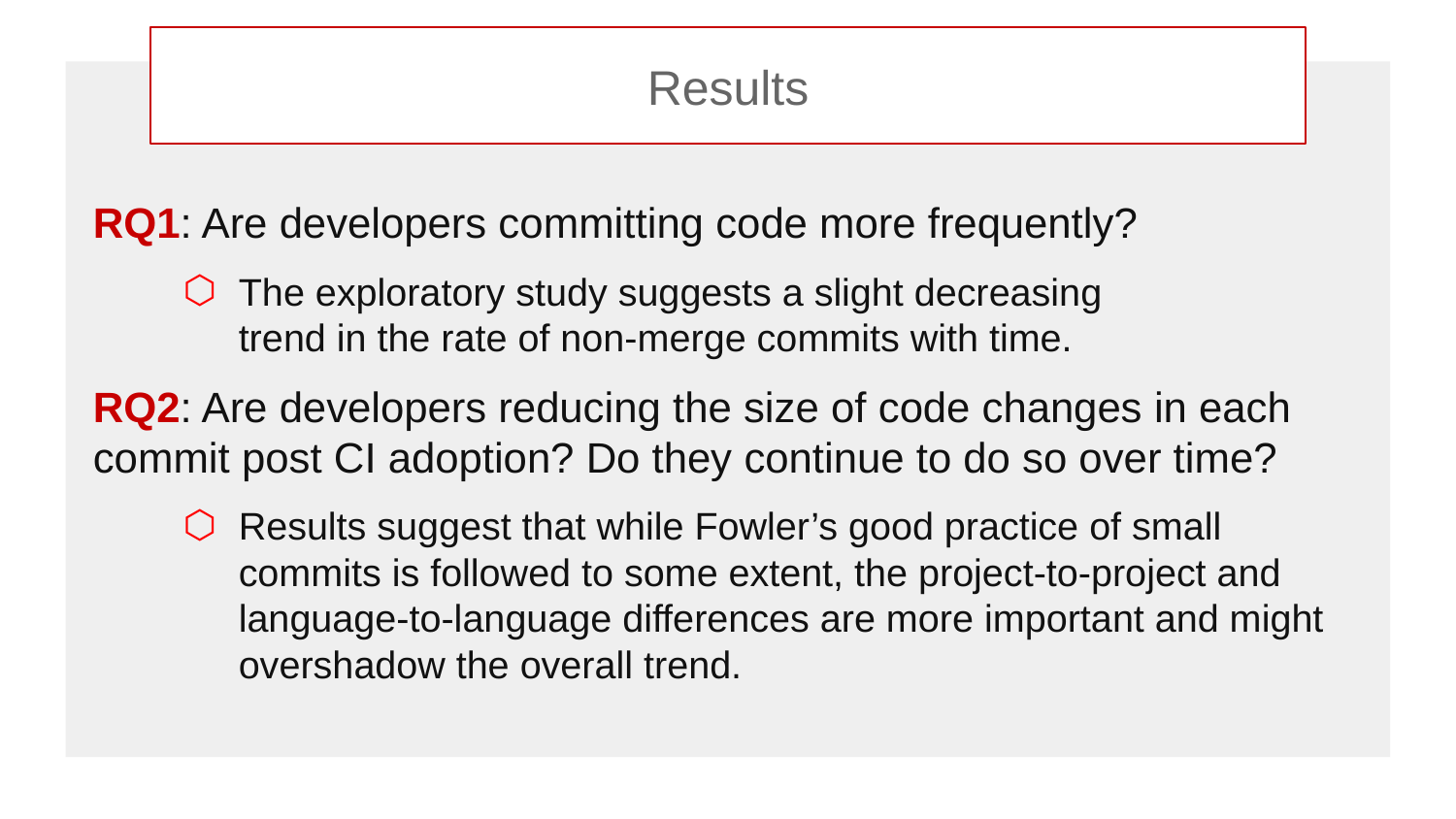

# Results
RQ1: Are developers committing code more frequently?
The exploratory study suggests a slight decreasing
trend in the rate of non-merge commits with time.
RQ2: Are developers reducing the size of code changes in each commit post CI adoption? Do they continue to do so over time?
Results suggest that while Fowler’s good practice of small commits is followed to some extent, the project-to-project and language-to-language differences are more important and might overshadow the overall trend.